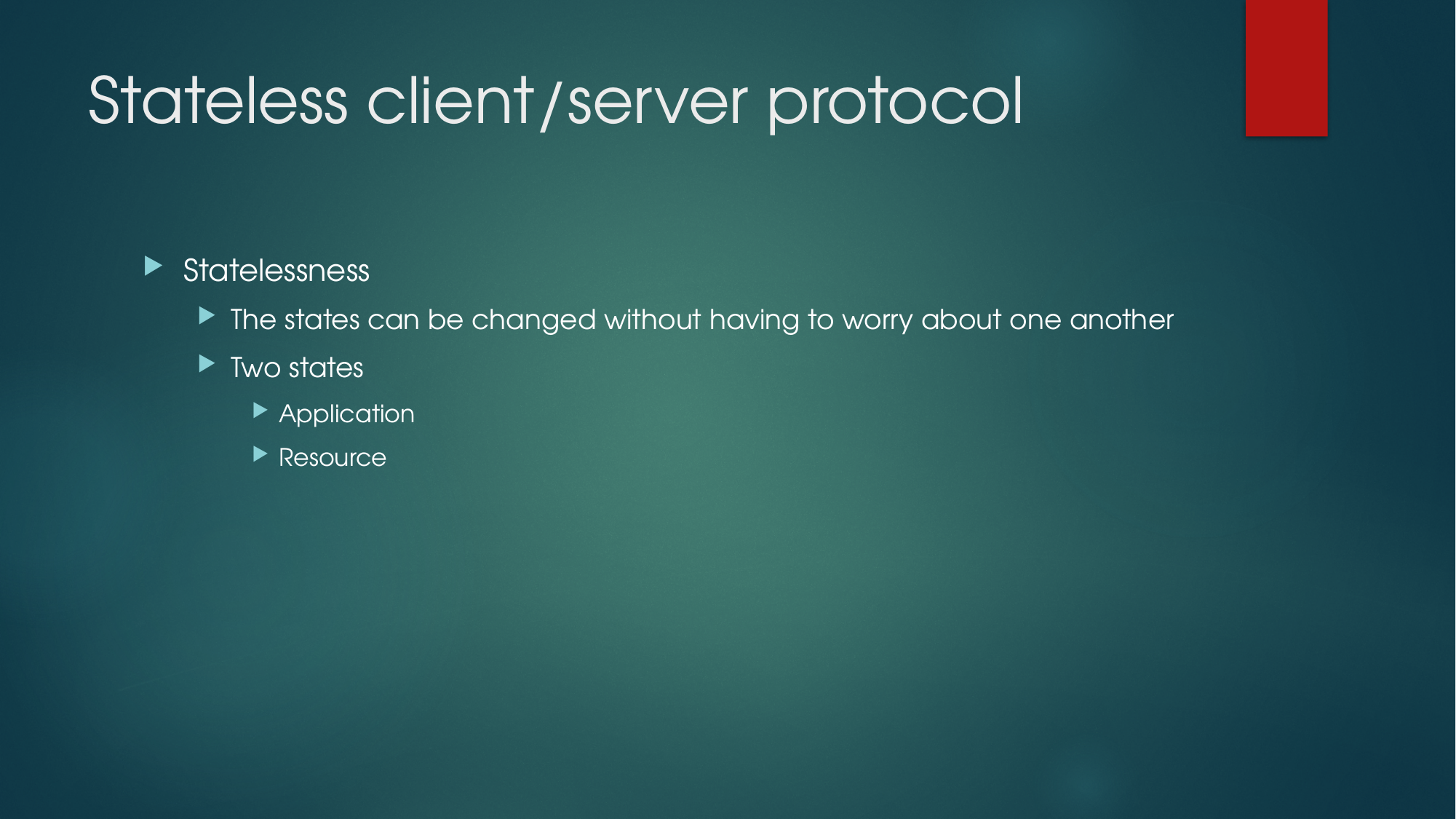

# Stateless client/server protocol
Statelessness
The states can be changed without having to worry about one another
Two states
Application
Resource